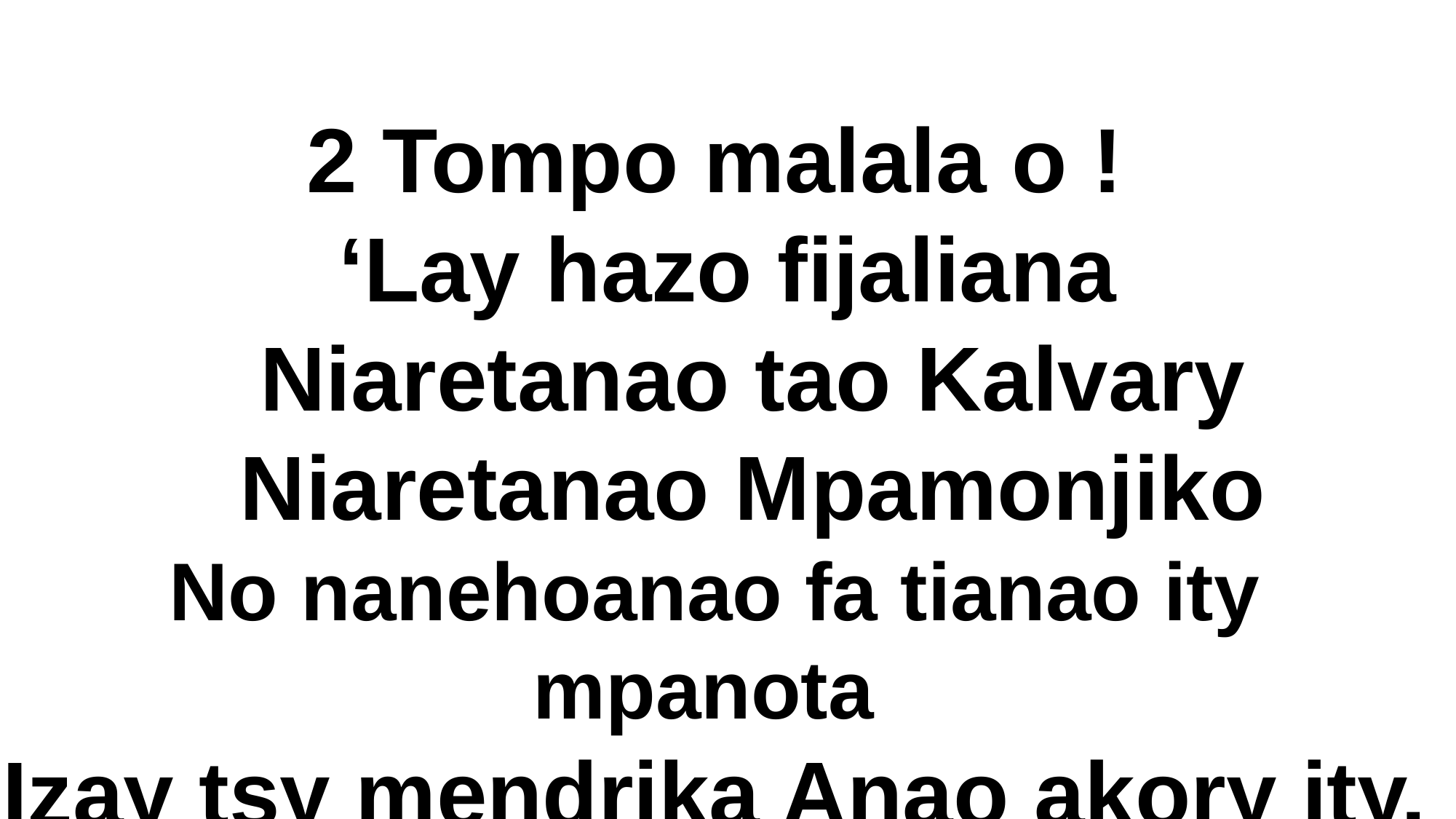

2 Tompo malala o !
 ‘Lay hazo fijaliana
   Niaretanao tao Kalvary
   Niaretanao Mpamonjiko
No nanehoanao fa tianao ity mpanota
Izay tsy mendrika Anao akory ity.